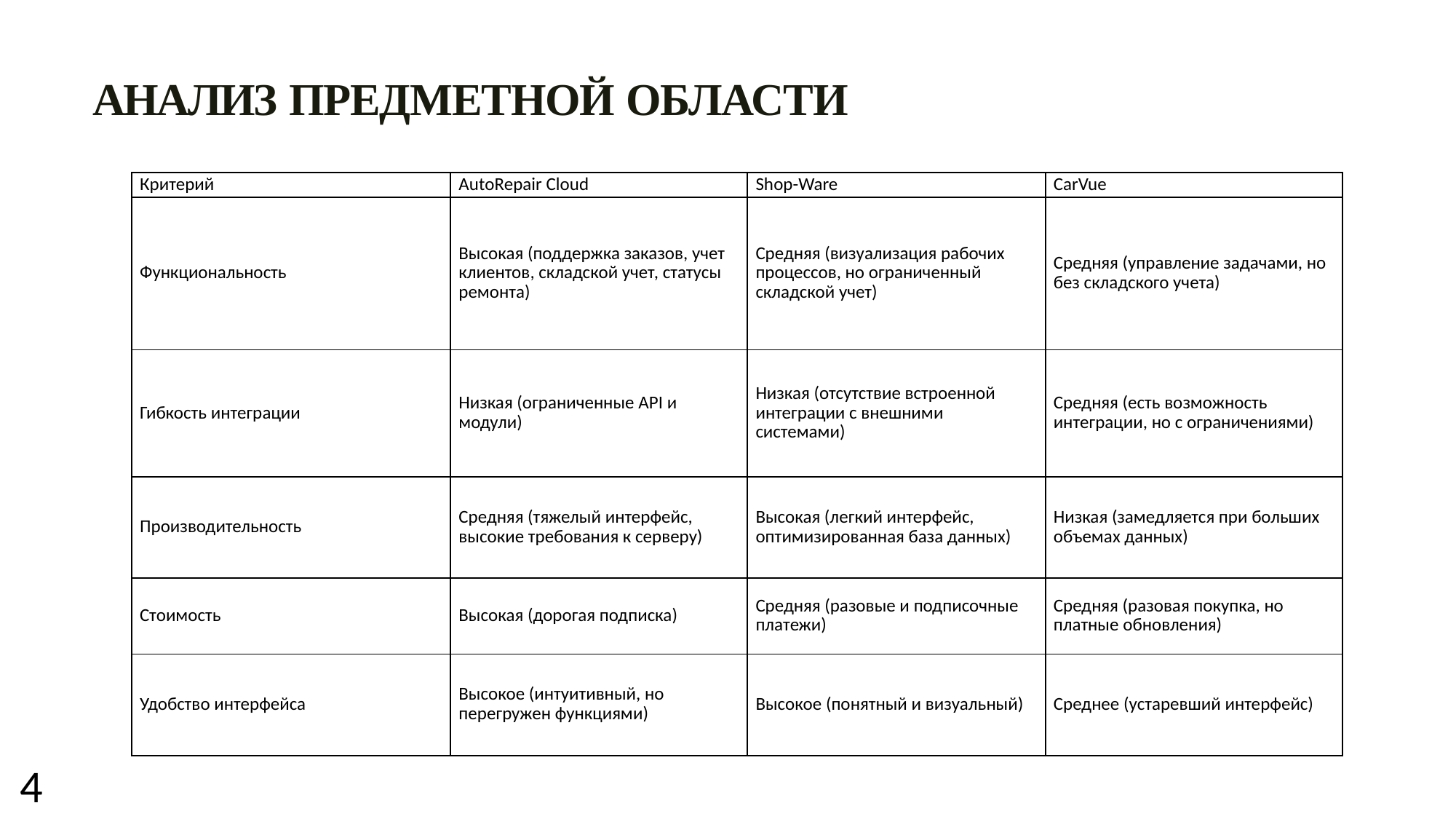

# АНАЛИЗ ПРЕДМЕТНОЙ ОБЛАСТИ
| Критерий | AutoRepair Cloud | Shop-Ware | CarVue |
| --- | --- | --- | --- |
| Функциональность | Высокая (поддержка заказов, учет клиентов, складской учет, статусы ремонта) | Средняя (визуализация рабочих процессов, но ограниченный складской учет) | Средняя (управление задачами, но без складского учета) |
| Гибкость интеграции | Низкая (ограниченные API и модули) | Низкая (отсутствие встроенной интеграции с внешними системами) | Средняя (есть возможность интеграции, но с ограничениями) |
| Производительность | Средняя (тяжелый интерфейс, высокие требования к серверу) | Высокая (легкий интерфейс, оптимизированная база данных) | Низкая (замедляется при больших объемах данных) |
| Стоимость | Высокая (дорогая подписка) | Средняя (разовые и подписочные платежи) | Средняя (разовая покупка, но платные обновления) |
| Удобство интерфейса | Высокое (интуитивный, но перегружен функциями) | Высокое (понятный и визуальный) | Среднее (устаревший интерфейс) |
4